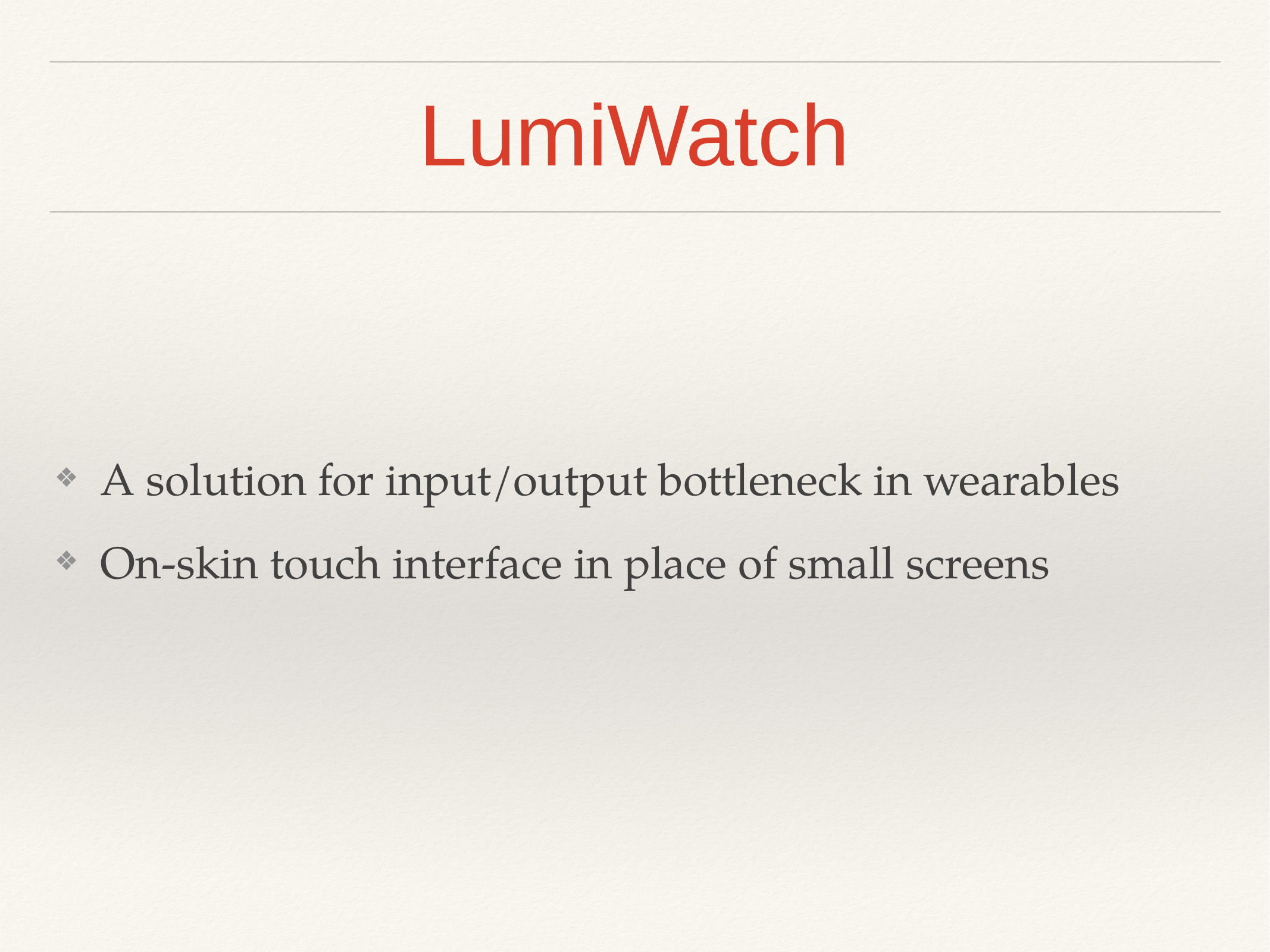

# LumiWatch
A solution for input/output bottleneck in wearables
On-skin touch interface in place of small screens